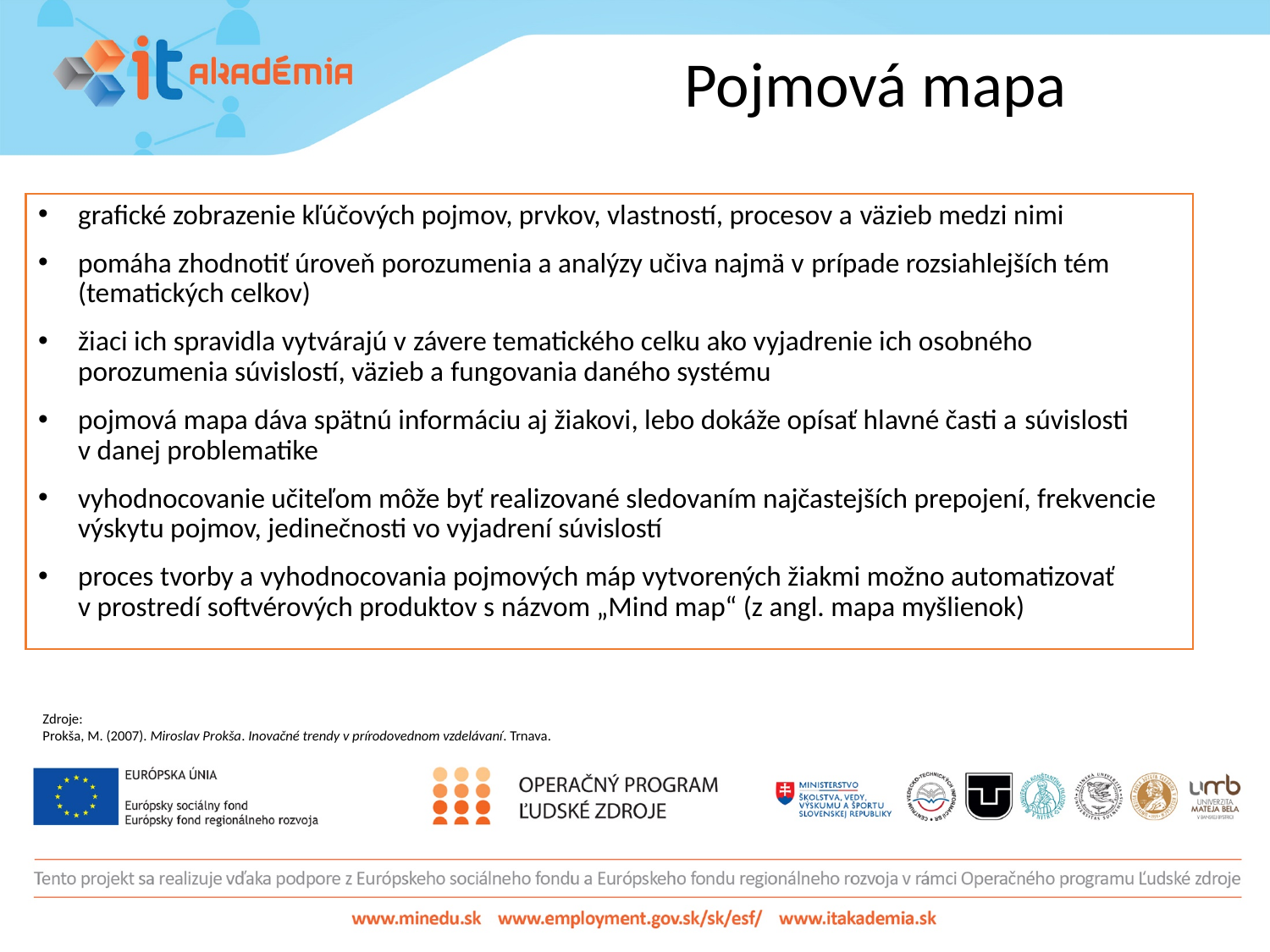

Pojmová mapa
grafické zobrazenie kľúčových pojmov, prvkov, vlastností, procesov a väzieb medzi nimi
pomáha zhodnotiť úroveň porozumenia a analýzy učiva najmä v prípade rozsiahlejších tém (tematických celkov)
žiaci ich spravidla vytvárajú v závere tematického celku ako vyjadrenie ich osobného porozumenia súvislostí, väzieb a fungovania daného systému
pojmová mapa dáva spätnú informáciu aj žiakovi, lebo dokáže opísať hlavné časti a súvislosti v danej problematike
vyhodnocovanie učiteľom môže byť realizované sledovaním najčastejších prepojení, frekvencie výskytu pojmov, jedinečnosti vo vyjadrení súvislostí
proces tvorby a vyhodnocovania pojmových máp vytvorených žiakmi možno automatizovať v prostredí softvérových produktov s názvom „Mind map“ (z angl. mapa myšlienok)

Zdroje:
Prokša, M. (2007). Miroslav Prokša. Inovačné trendy v prírodovednom vzdelávaní. Trnava.